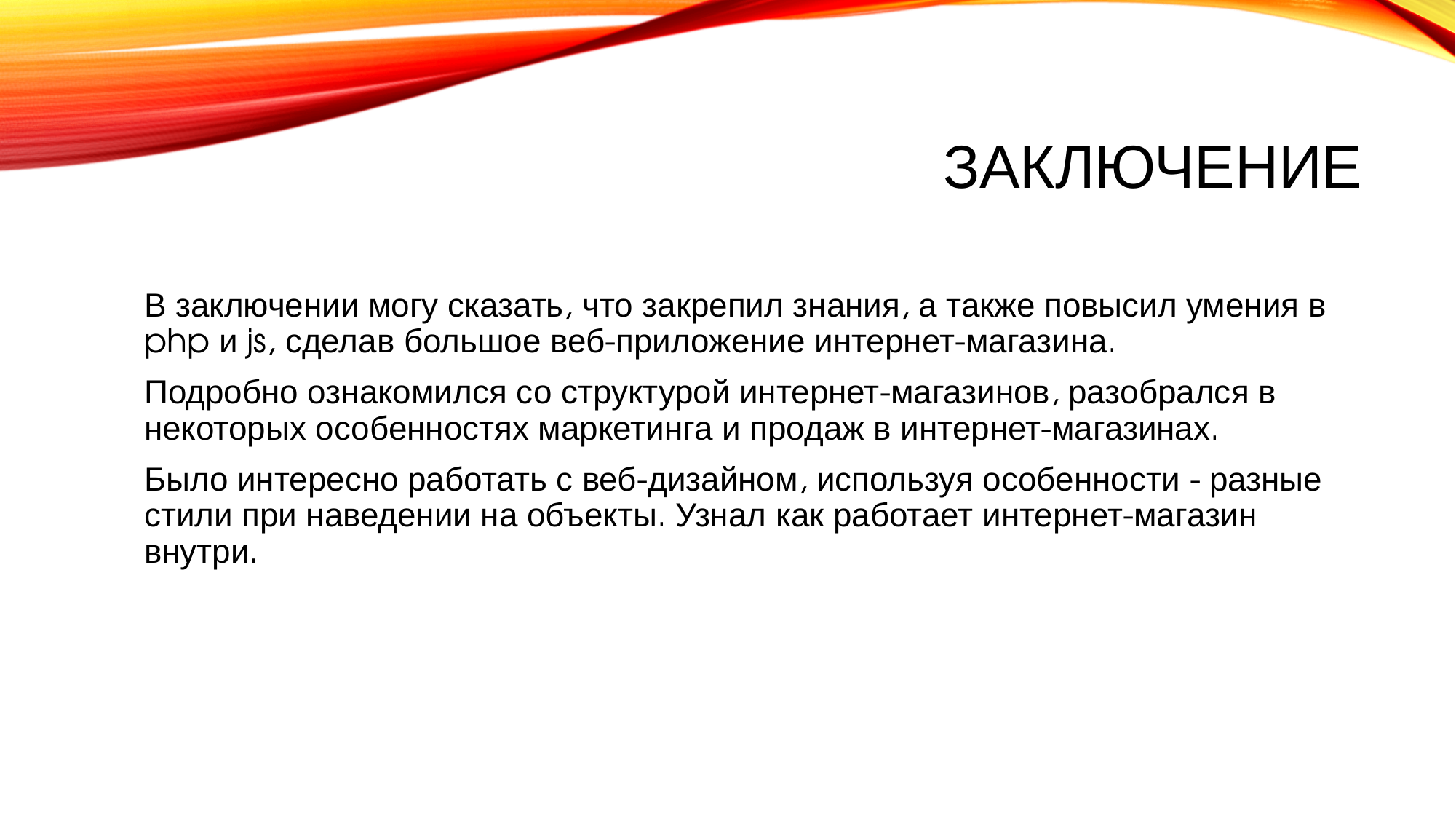

# Заключение
В заключении могу сказать, что закрепил знания, а также повысил умения в php и js, сделав большое веб-приложение интернет-магазина.
Подробно ознакомился со структурой интернет-магазинов, разобрался в некоторых особенностях маркетинга и продаж в интернет-магазинах.
Было интересно работать с веб-дизайном, используя особенности - разные стили при наведении на объекты. Узнал как работает интернет-магазин внутри.